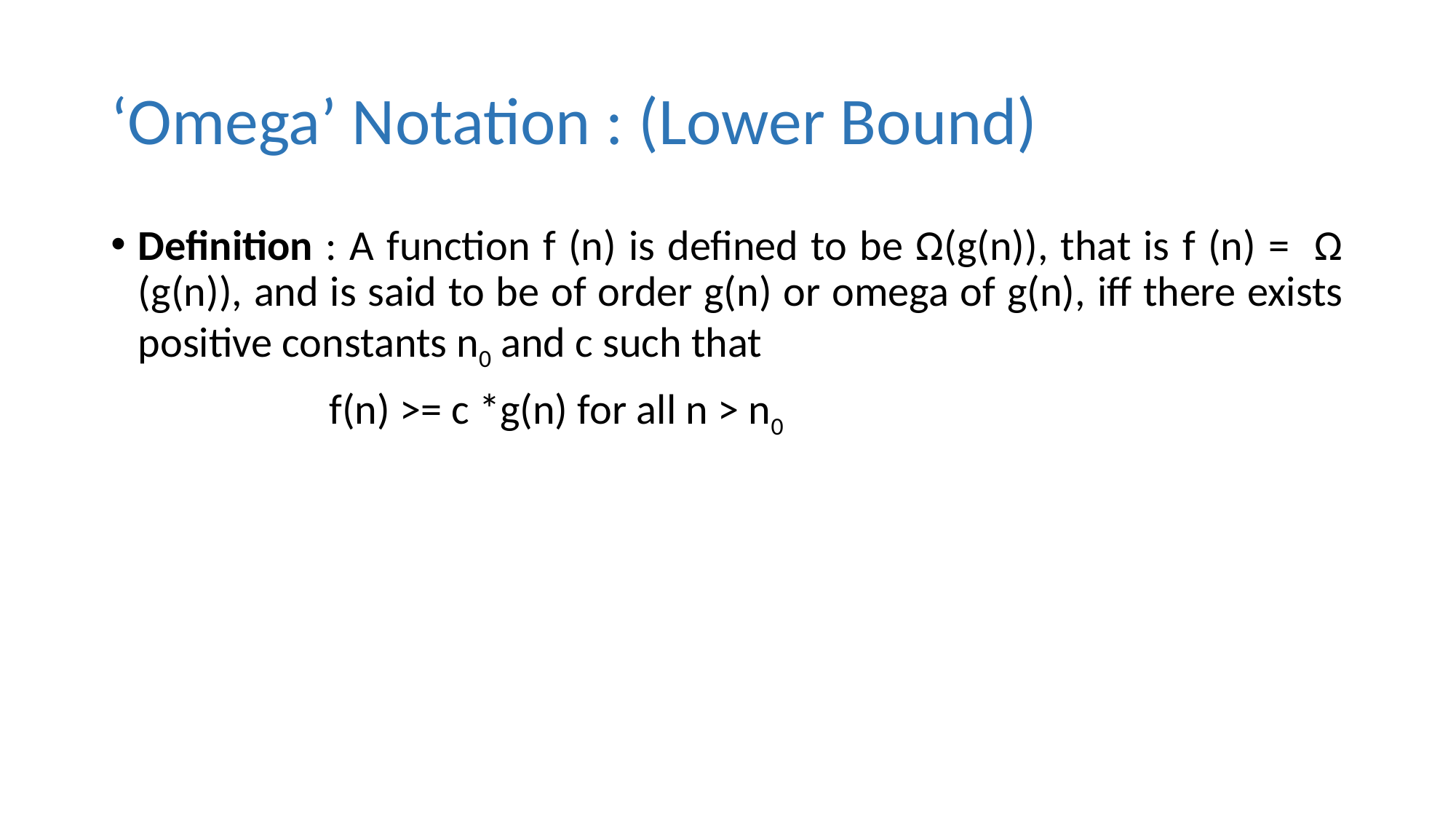

# ‘Omega’ Notation : (Lower Bound)
Definition : A function f (n) is defined to be Ω(g(n)), that is f (n) =  Ω (g(n)), and is said to be of order g(n) or omega of g(n), iff there exists positive constants n0 and c such that
		f(n) >= c *g(n) for all n > n0